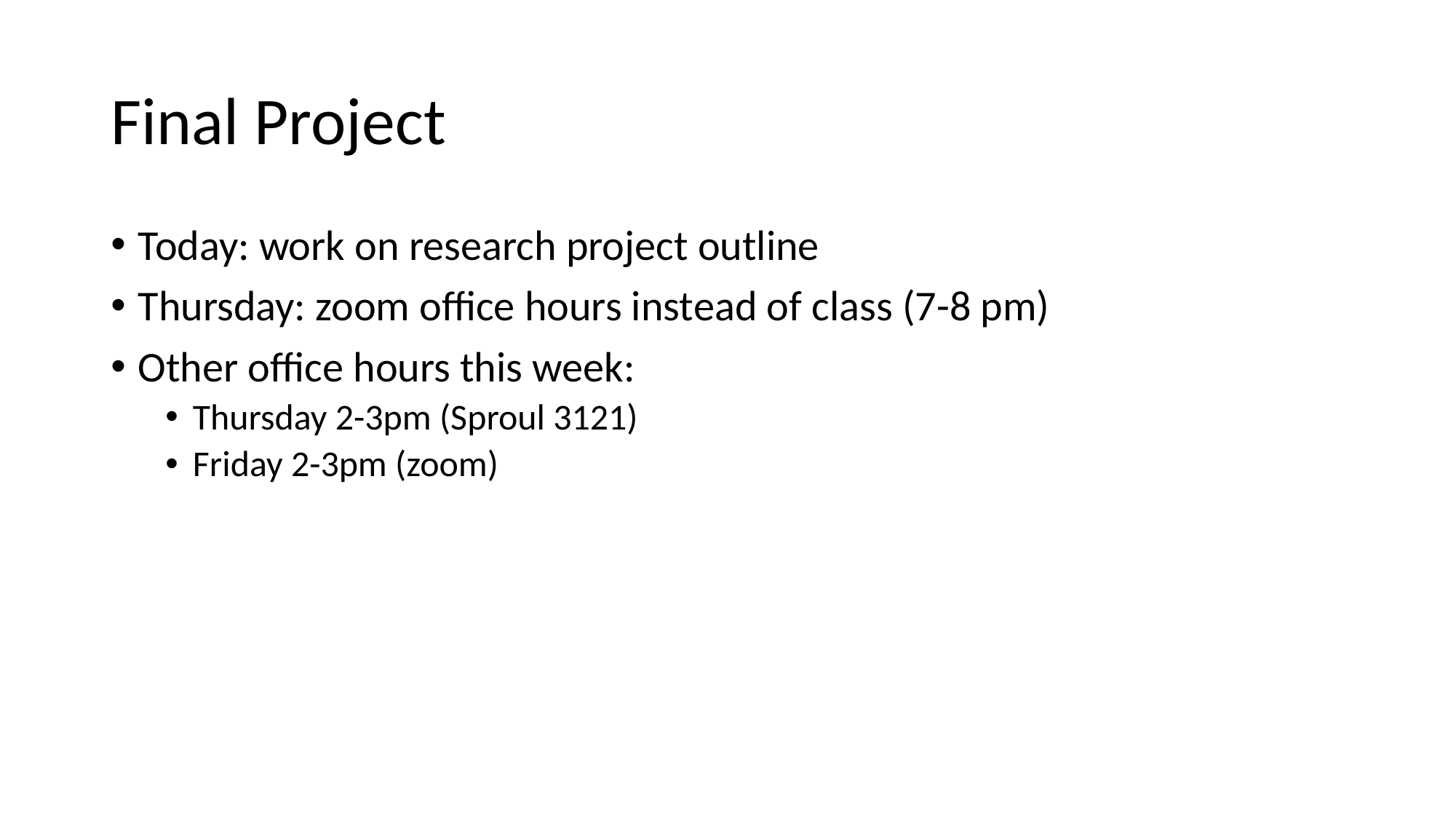

# Final Project
Today: work on research project outline
Thursday: zoom office hours instead of class (7-8 pm)
Other office hours this week:
Thursday 2-3pm (Sproul 3121)
Friday 2-3pm (zoom)